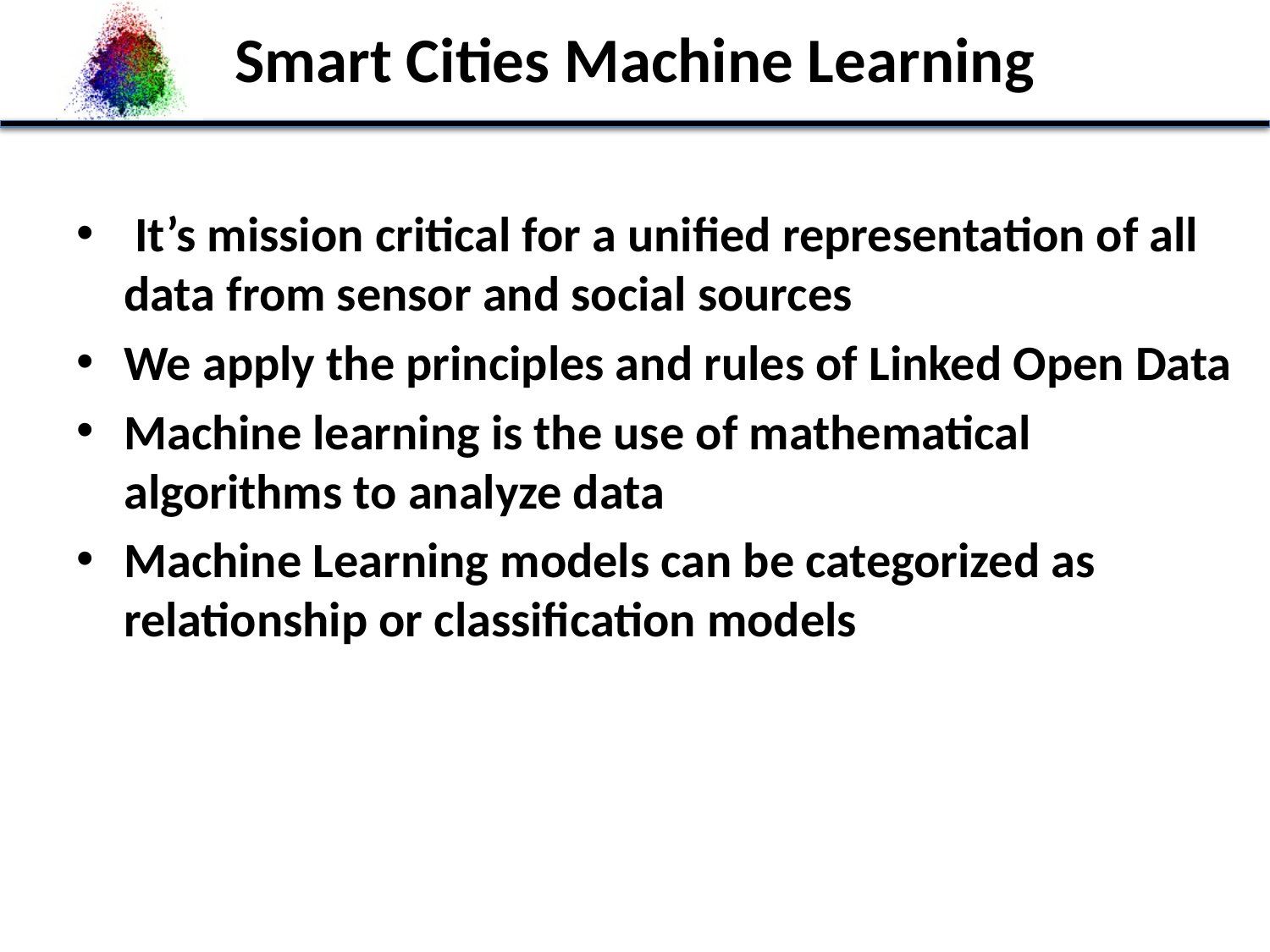

Smart Cities Machine Learning
 It’s mission critical for a unified representation of all data from sensor and social sources
We apply the principles and rules of Linked Open Data
Machine learning is the use of mathematical algorithms to analyze data
Machine Learning models can be categorized as relationship or classification models